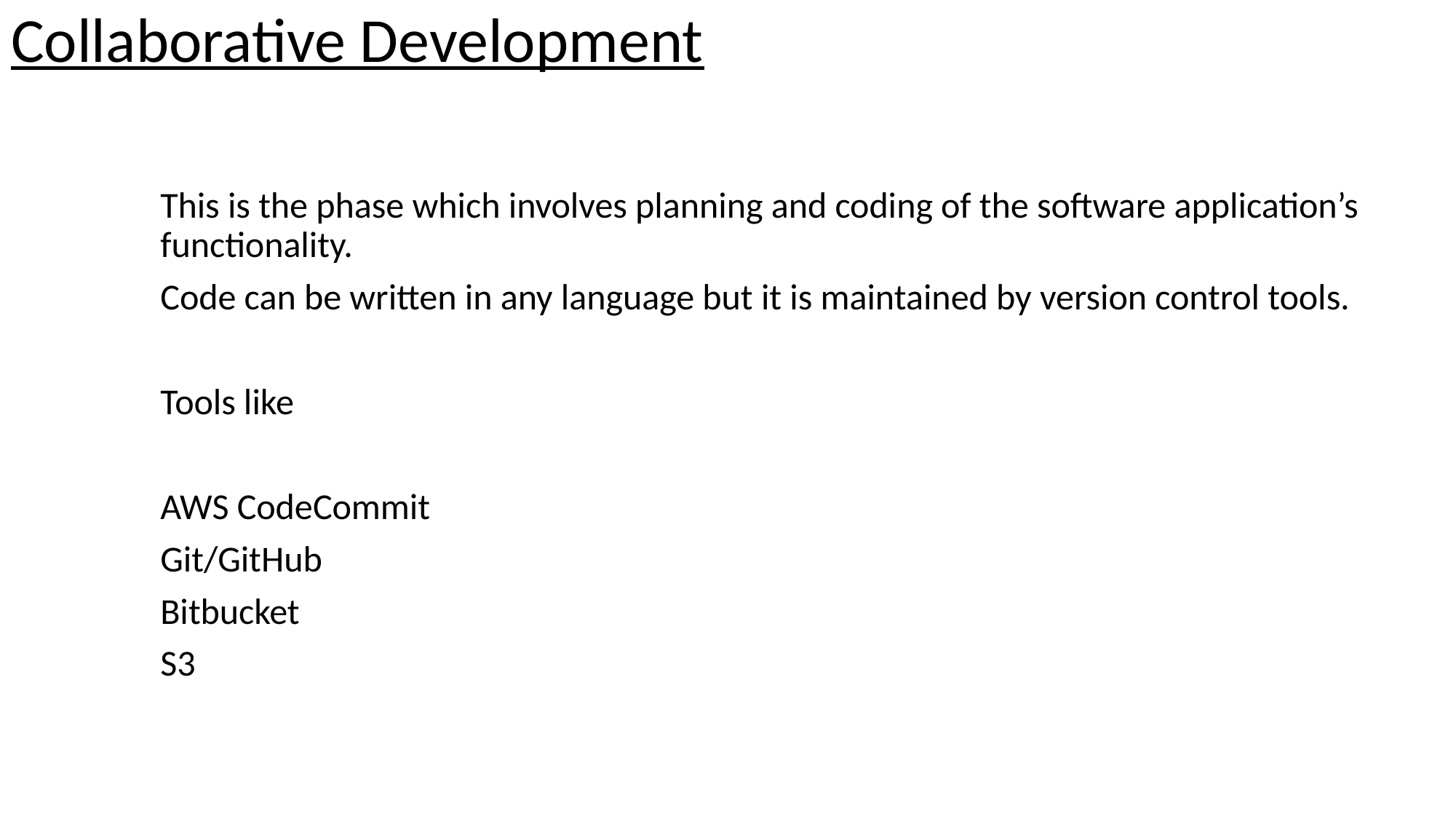

# Collaborative Development
This is the phase which involves planning and coding of the software application’s functionality.
Code can be written in any language but it is maintained by version control tools.

Tools like

AWS CodeCommit
Git/GitHub
Bitbucket
S3